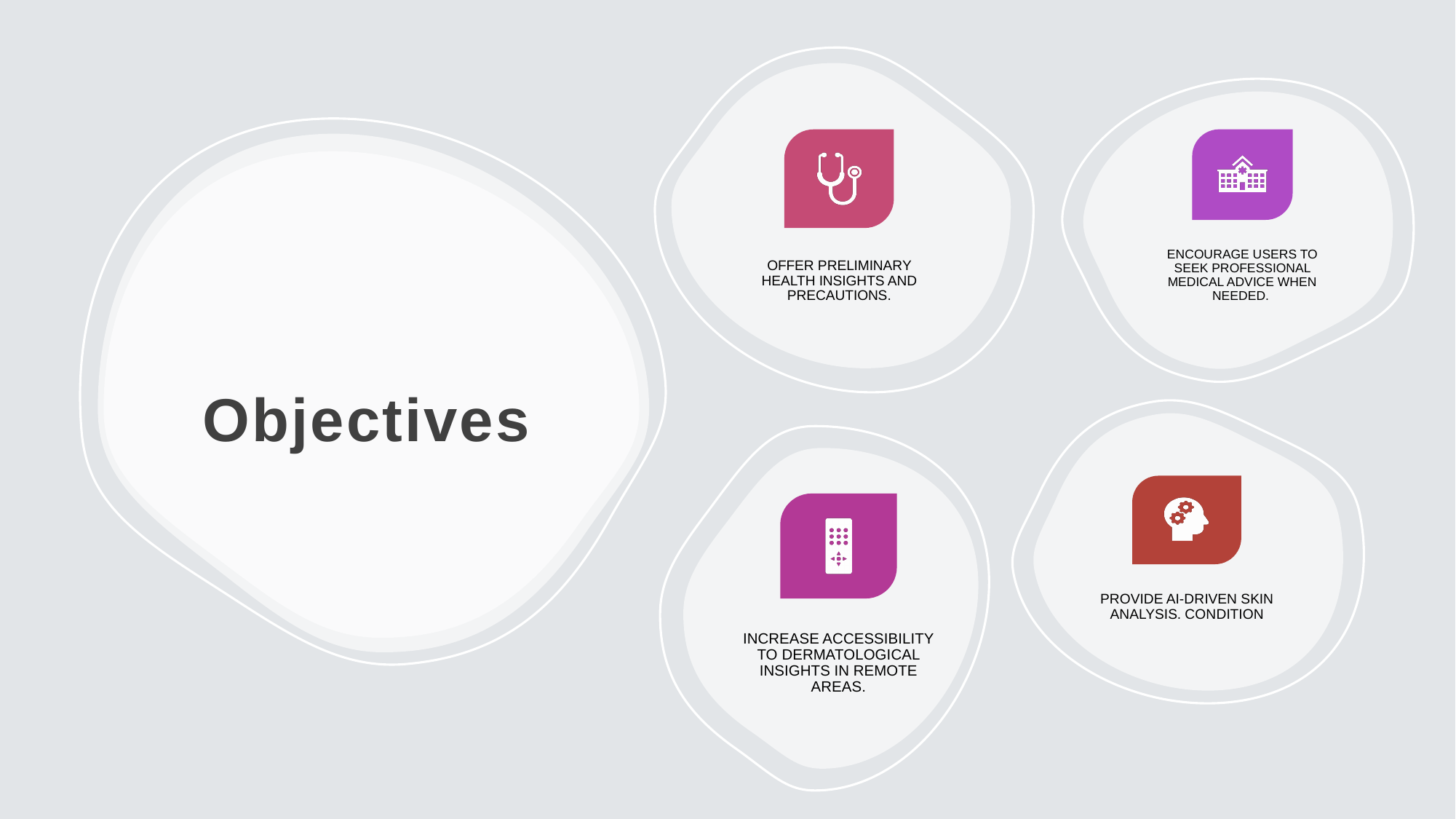

Encourage users to seek professional medical advice when needed.

Offer preliminary health insights and precautions.

# Objectives

Provide AI-driven skin analysis. condition

Increase accessibility to dermatological insights in remote areas.